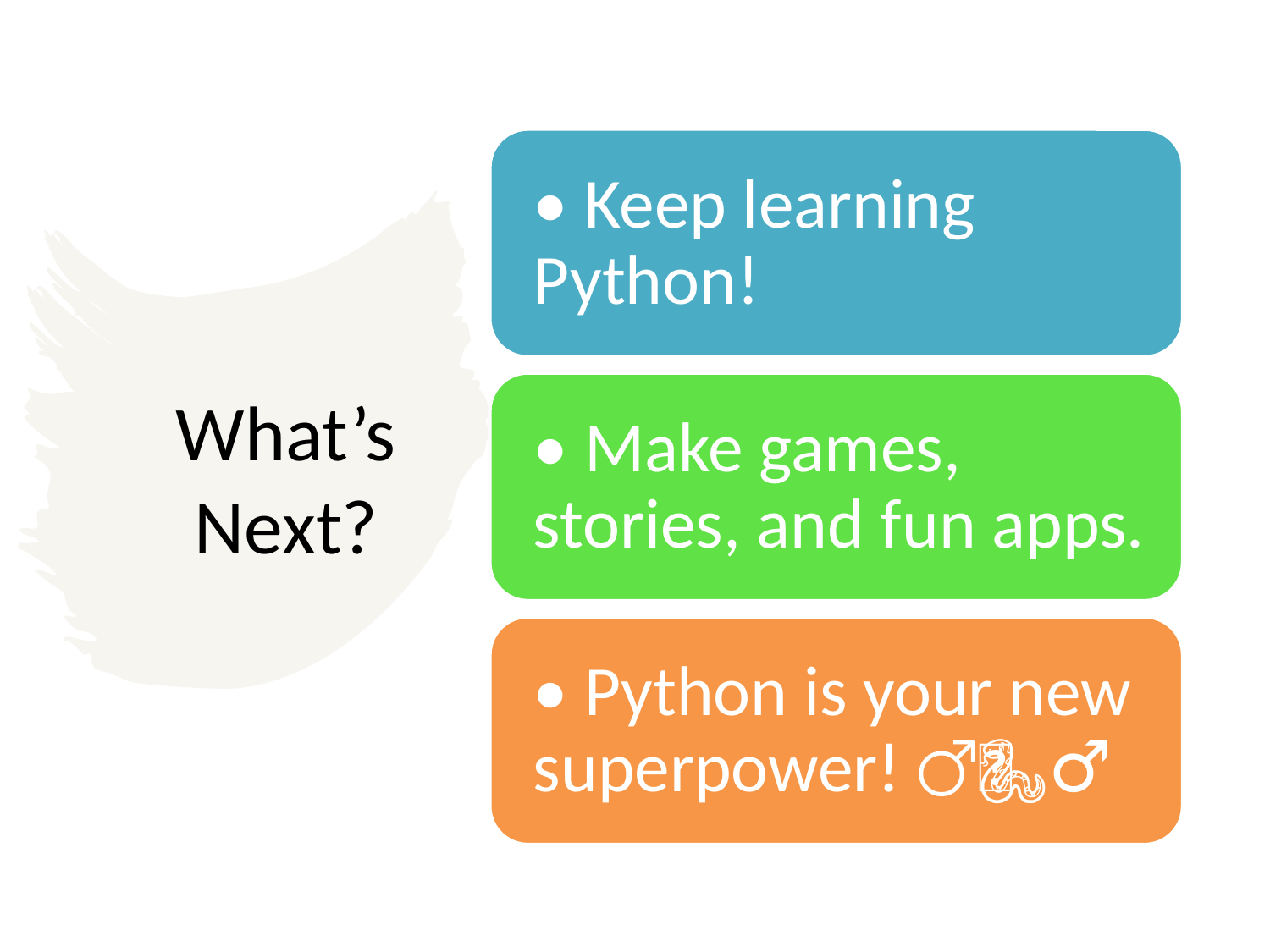

# What’s Next?
• Keep learning Python!
• Make games, stories, and fun apps.
• Python is your new superpower! 🦸‍♂️🐍